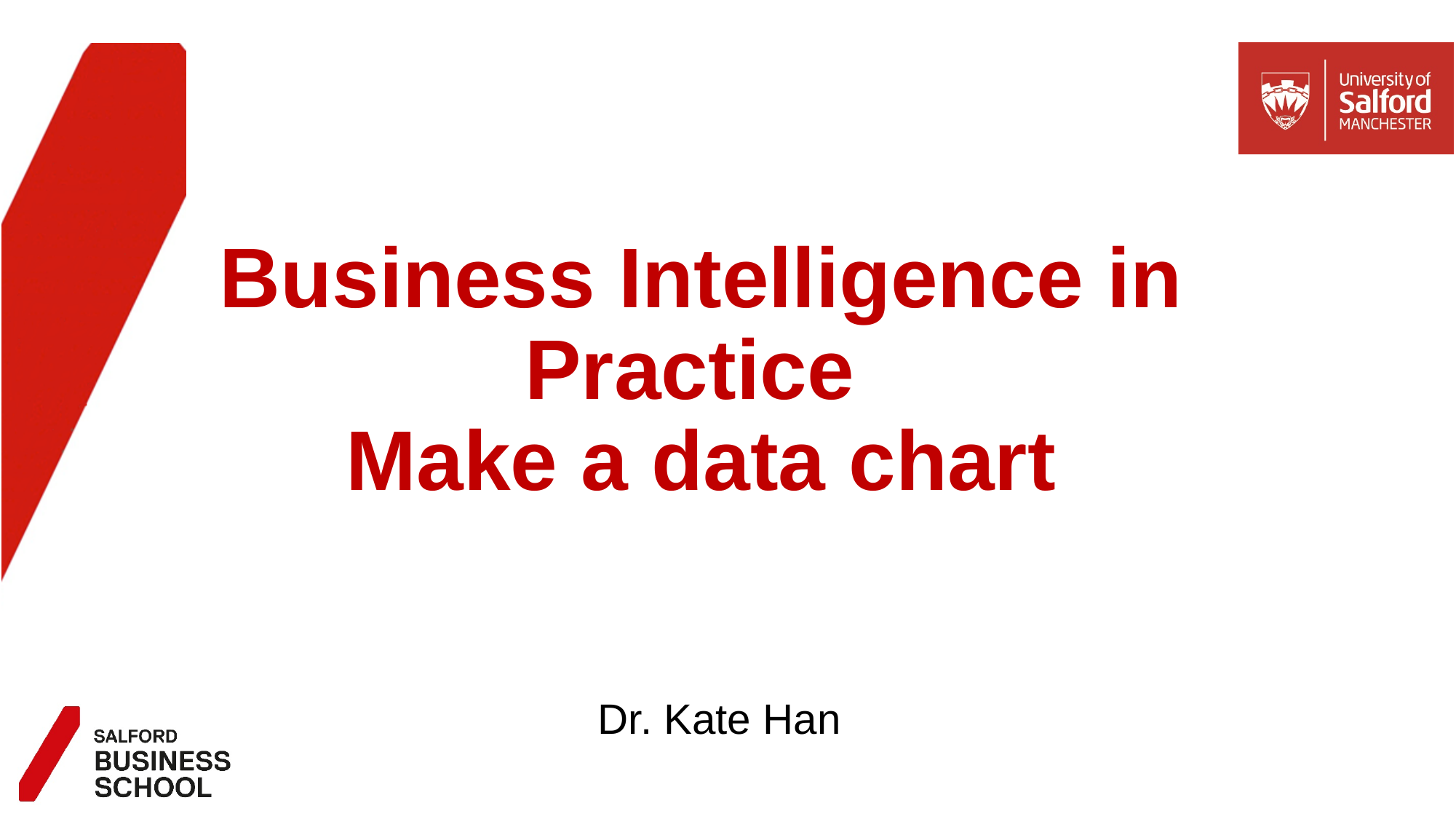

# Business Intelligence in Practice Make a data chart
Dr. Kate Han